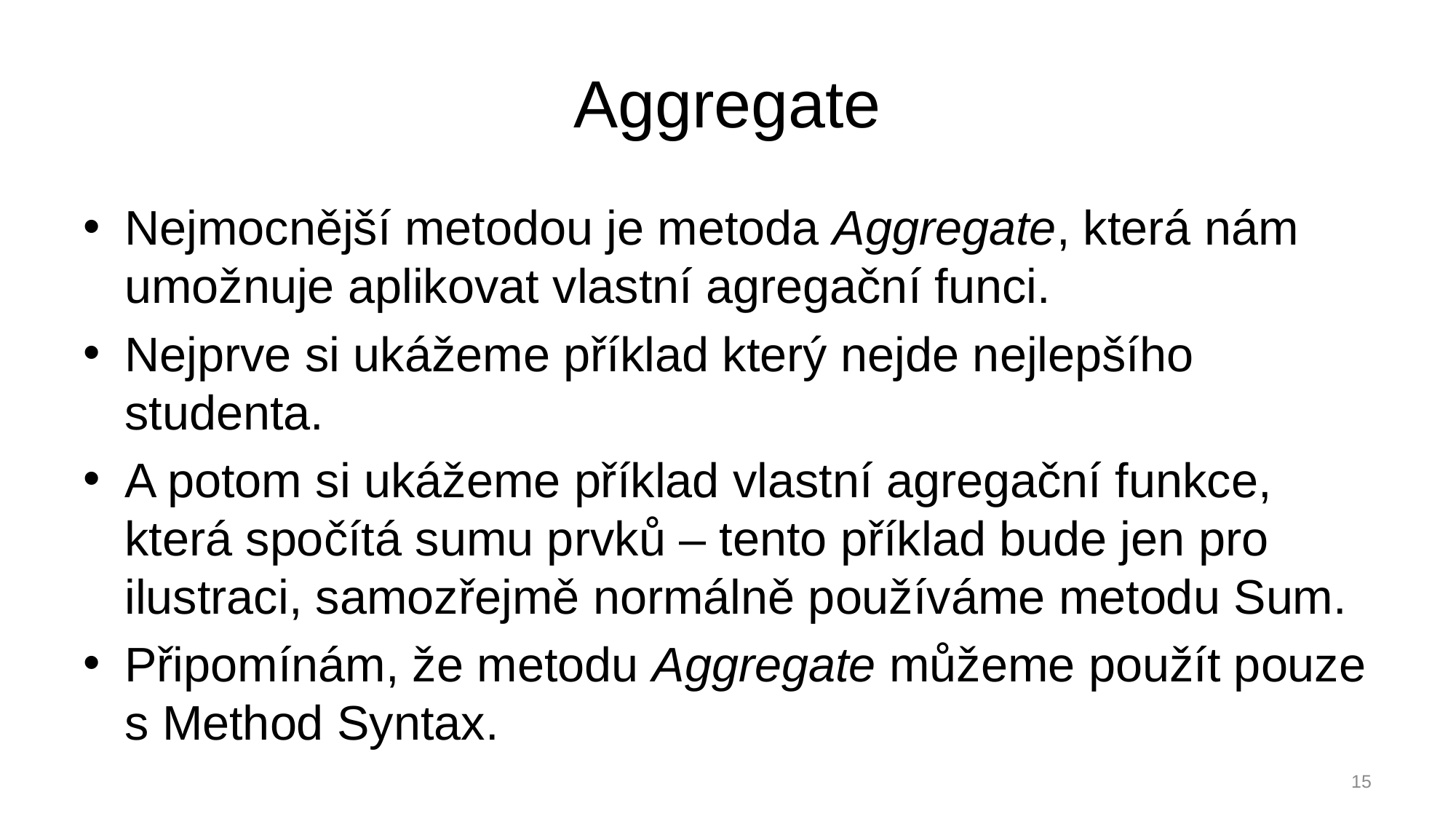

# Aggregate
Nejmocnější metodou je metoda Aggregate, která nám umožnuje aplikovat vlastní agregační funci.
Nejprve si ukážeme příklad který nejde nejlepšího studenta.
A potom si ukážeme příklad vlastní agregační funkce, která spočítá sumu prvků – tento příklad bude jen pro ilustraci, samozřejmě normálně používáme metodu Sum.
Připomínám, že metodu Aggregate můžeme použít pouze s Method Syntax.
15